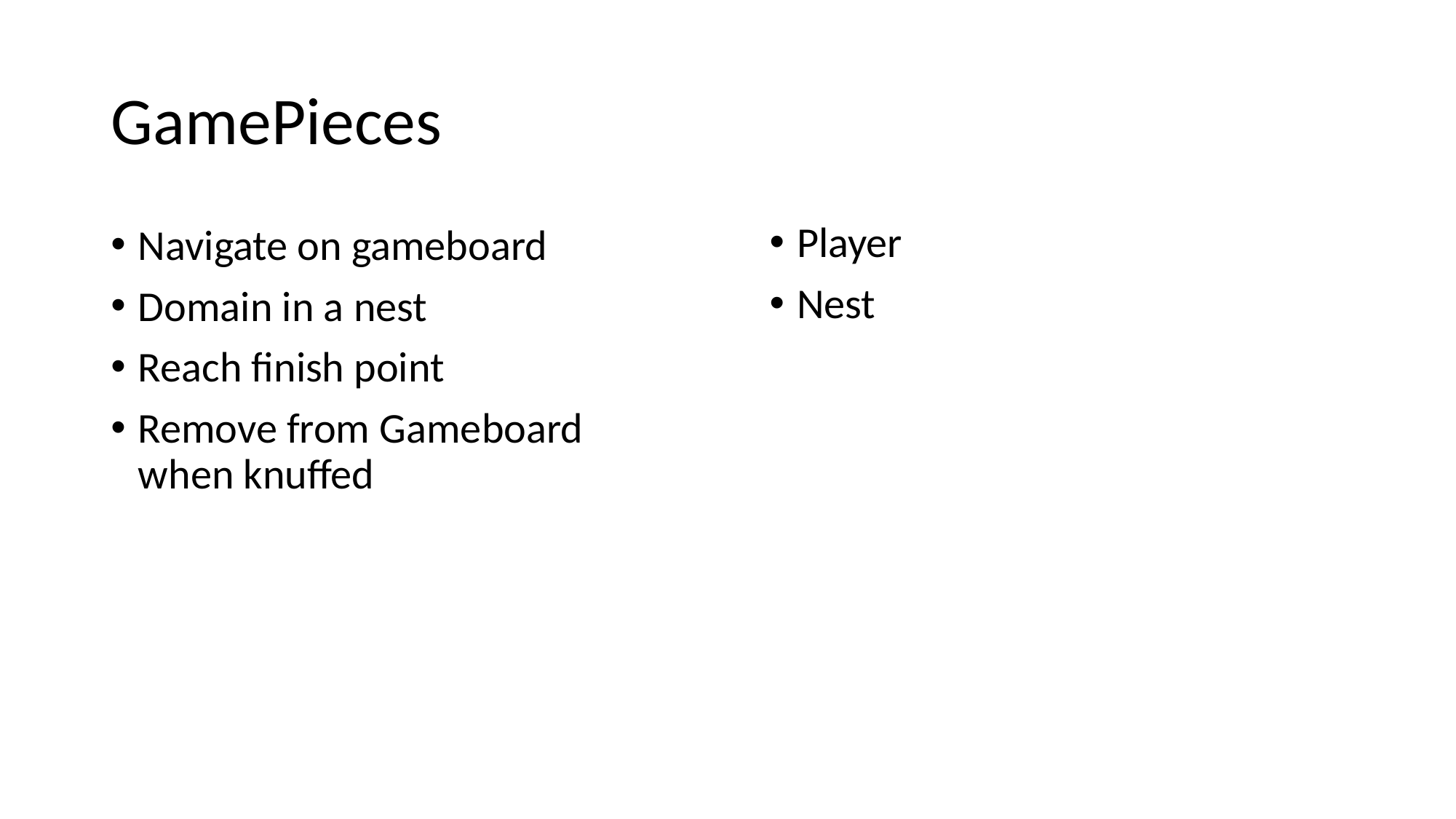

# GamePieces
Player
Nest
Navigate on gameboard
Domain in a nest
Reach finish point
Remove from Gameboard when knuffed